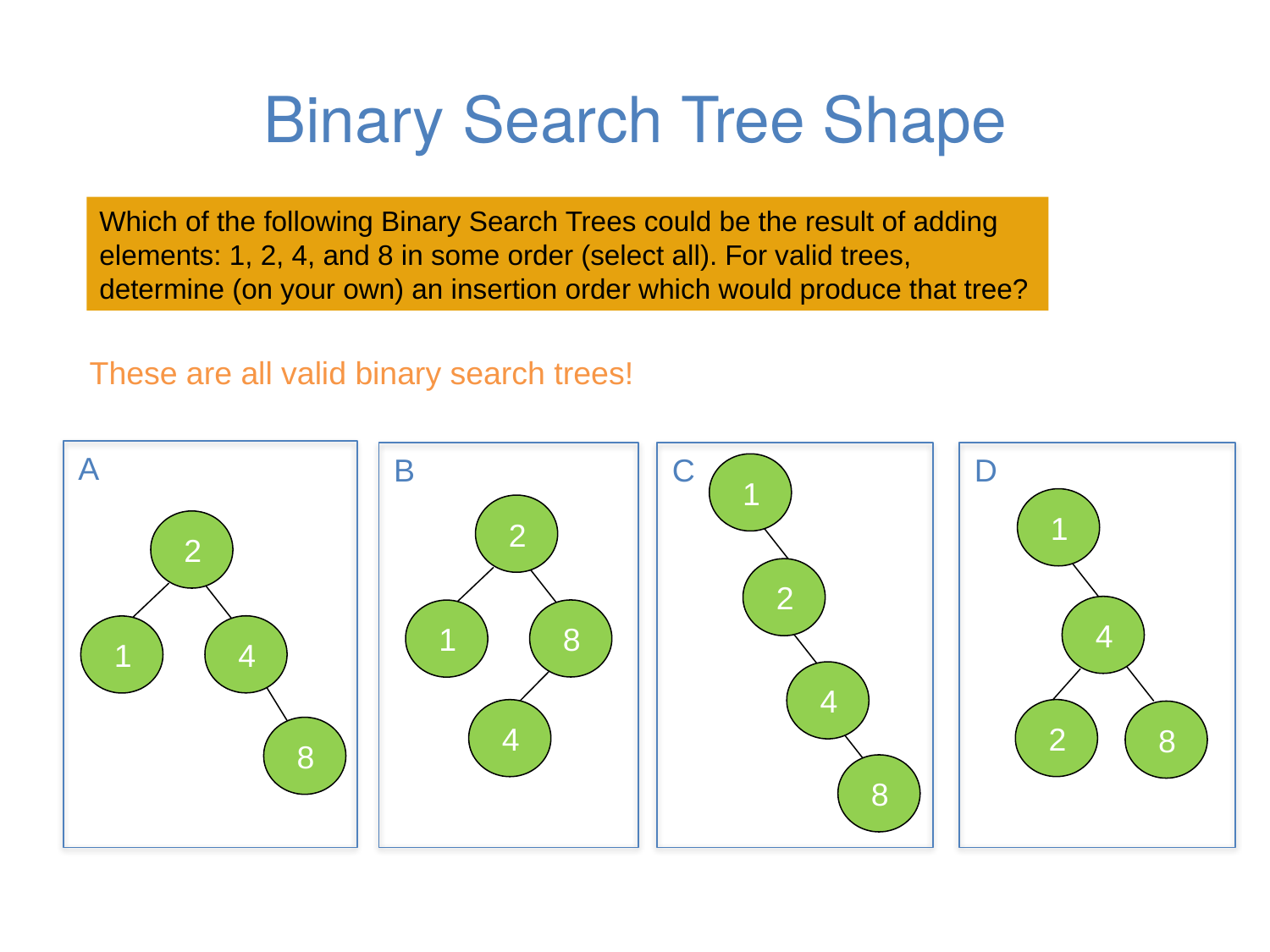

# Binary Search Tree Shape
Which of the following Binary Search Trees could be the result of adding elements: 1, 2, 4, and 8 in some order (select all). For valid trees, determine (on your own) an insertion order which would produce that tree?
These are all valid binary search trees!

A

B
C
D

1

1

2

2

2

4

8
1

4
1

4

2
4
8

8

8